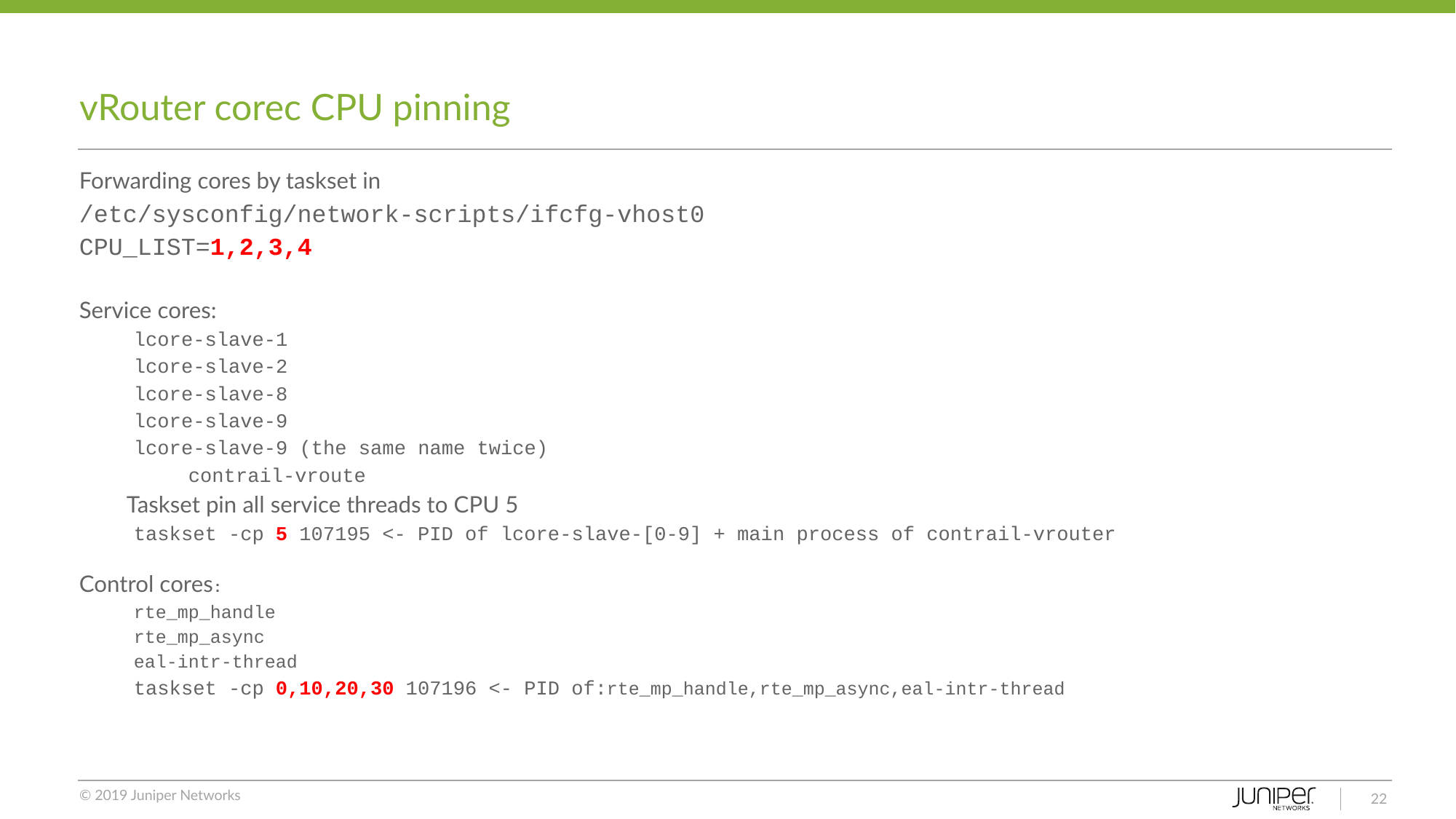

# vRouter corec CPU pinning
Forwarding cores by taskset in
/etc/sysconfig/network-scripts/ifcfg-vhost0
CPU_LIST=1,2,3,4

Service cores:
lcore-slave-1
lcore-slave-2
lcore-slave-8
lcore-slave-9
lcore-slave-9 (the same name twice)
 	contrail-vroute
    Taskset pin all service threads to CPU 5
taskset -cp 5 107195 <- PID of lcore-slave-[0-9] + main process of contrail-vrouter

Control cores:
rte_mp_handle
rte_mp_async
eal-intr-thread
taskset -cp 0,10,20,30 107196 <- PID of:rte_mp_handle,rte_mp_async,eal-intr-thread

22